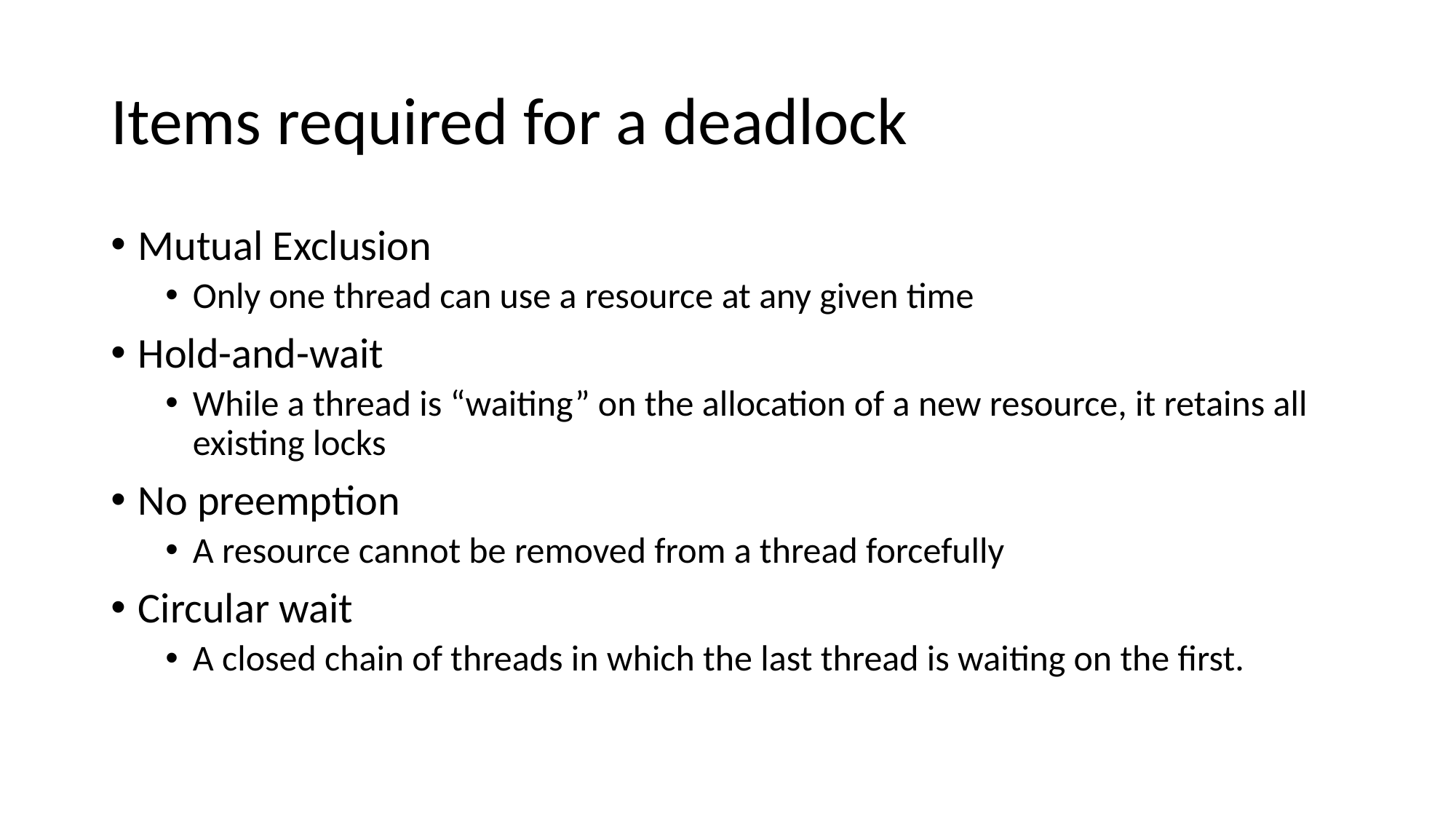

# Items required for a deadlock
Mutual Exclusion
Only one thread can use a resource at any given time
Hold-and-wait
While a thread is “waiting” on the allocation of a new resource, it retains all existing locks
No preemption
A resource cannot be removed from a thread forcefully
Circular wait
A closed chain of threads in which the last thread is waiting on the first.